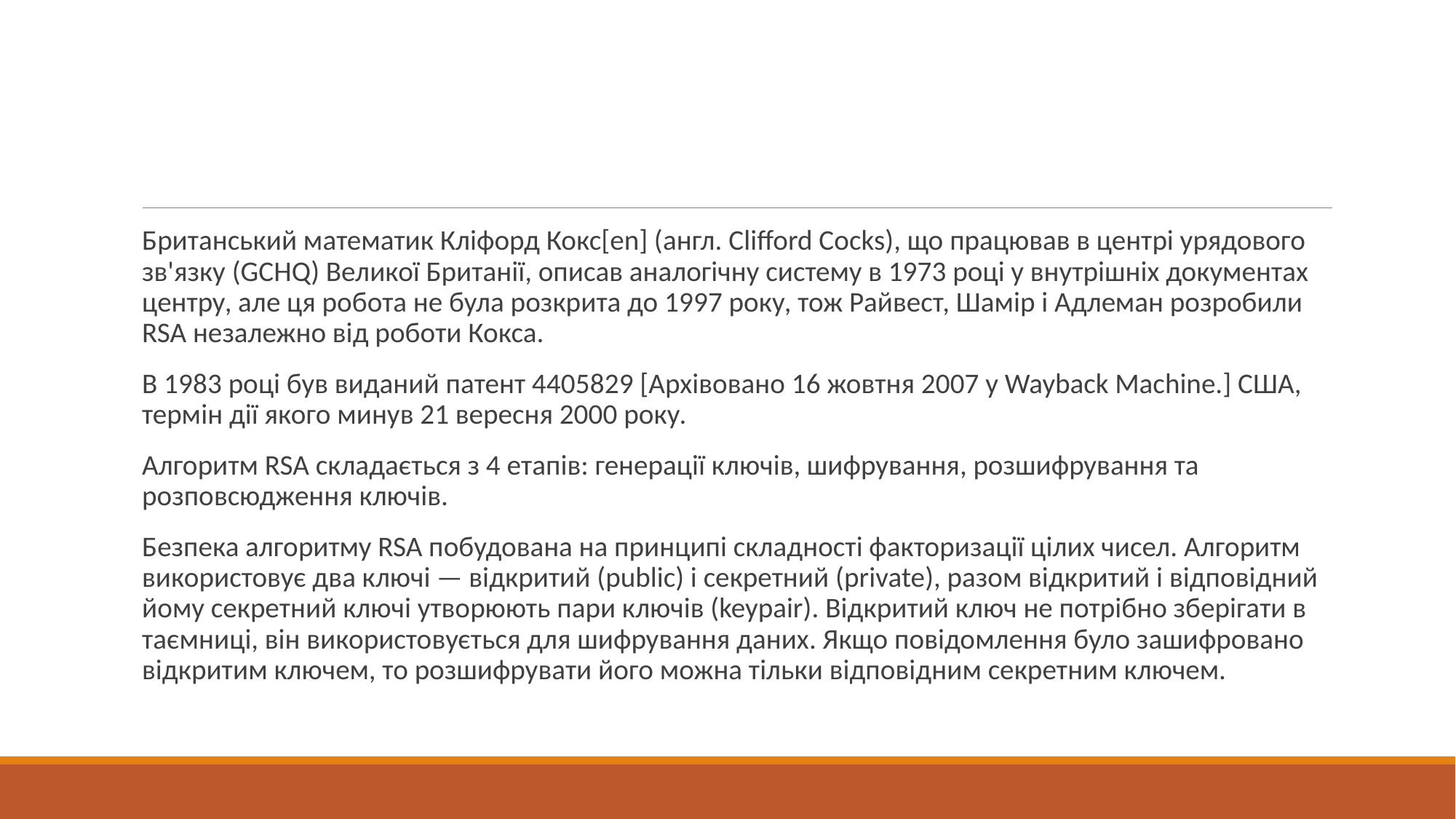

#
Британський математик Кліфорд Кокс[en] (англ. Clifford Cocks), що працював в центрі урядового зв'язку (GCHQ) Великої Британії, описав аналогічну систему в 1973 році у внутрішніх документах центру, але ця робота не була розкрита до 1997 року, тож Райвест, Шамір і Адлеман розробили RSA незалежно від роботи Кокса.
В 1983 році був виданий патент 4405829 [Архівовано 16 жовтня 2007 у Wayback Machine.] США, термін дії якого минув 21 вересня 2000 року.
Алгоритм RSA складається з 4 етапів: генерації ключів, шифрування, розшифрування та розповсюдження ключів.
Безпека алгоритму RSA побудована на принципі складності факторизації цілих чисел. Алгоритм використовує два ключі — відкритий (public) і секретний (private), разом відкритий і відповідний йому секретний ключі утворюють пари ключів (keypair). Відкритий ключ не потрібно зберігати в таємниці, він використовується для шифрування даних. Якщо повідомлення було зашифровано відкритим ключем, то розшифрувати його можна тільки відповідним секретним ключем.